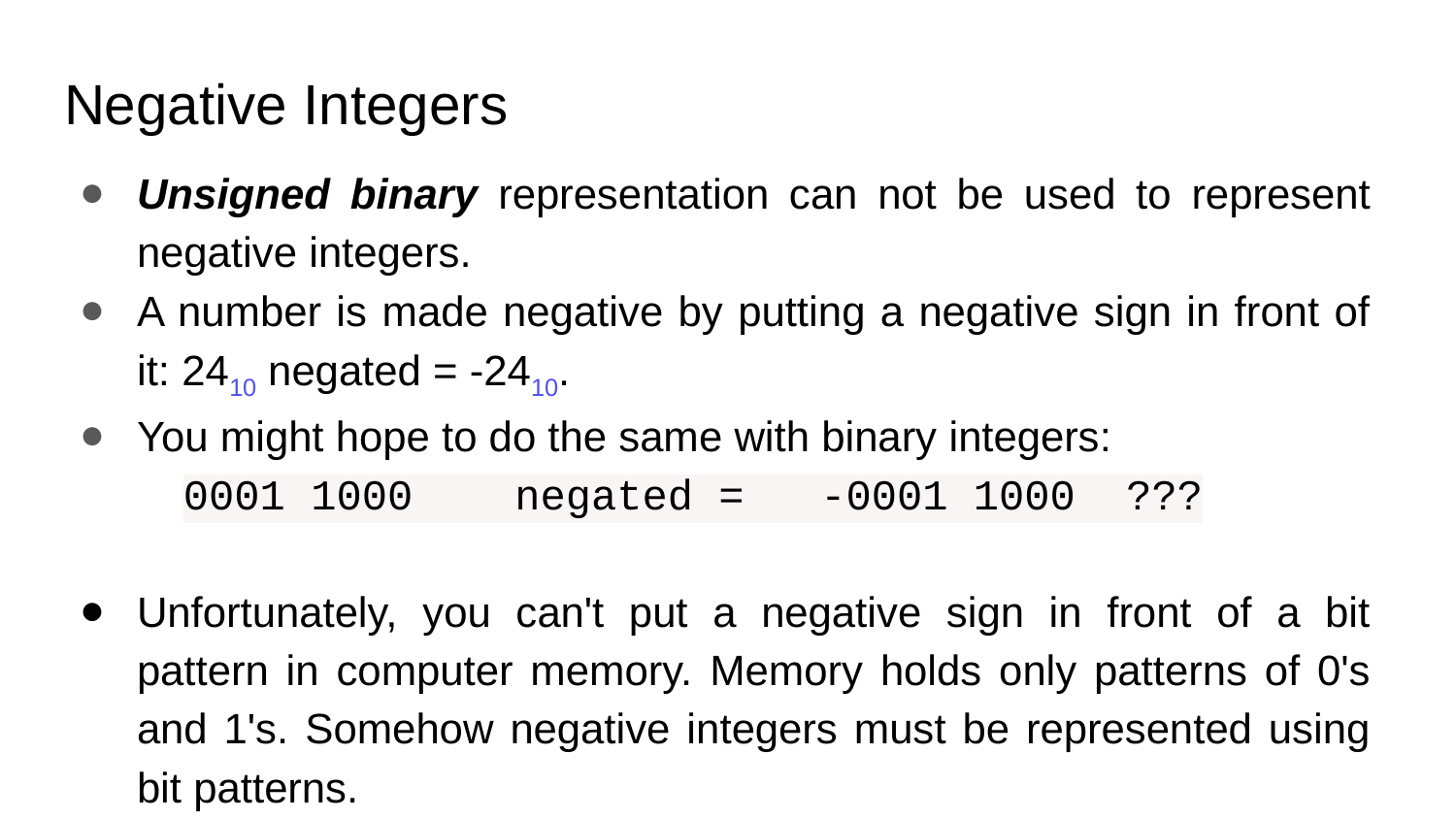

# Negative Integers
Unsigned binary representation can not be used to represent negative integers.
A number is made negative by putting a negative sign in front of it: 2410 negated = -2410.
You might hope to do the same with binary integers:
0001 1000    negated =   -0001 1000  ???
Unfortunately, you can't put a negative sign in front of a bit pattern in computer memory. Memory holds only patterns of 0's and 1's. Somehow negative integers must be represented using bit patterns.